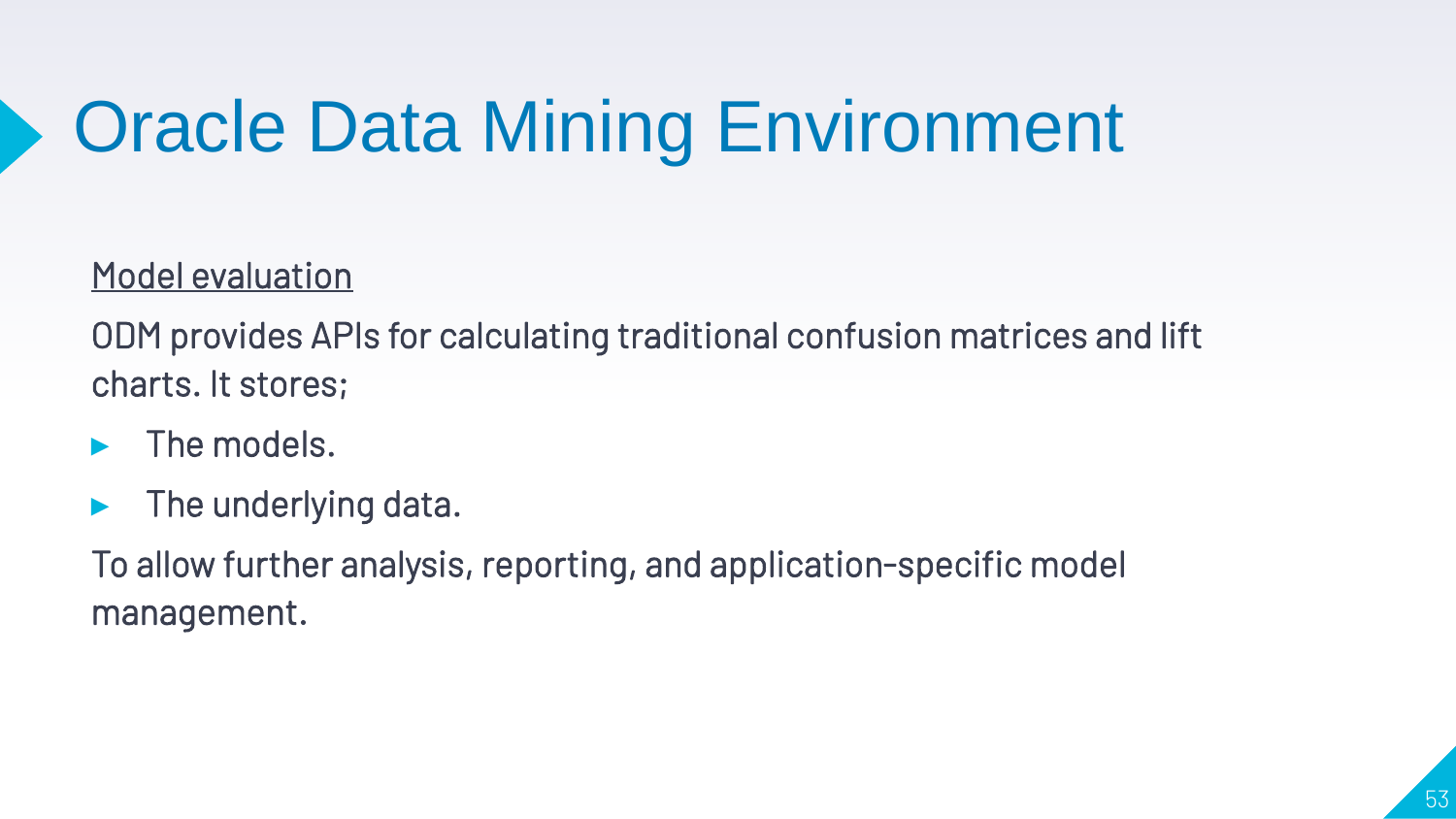

# Oracle Data Mining Environment
Model evaluation
ODM provides APIs for calculating traditional confusion matrices and lift charts. It stores;
The models.
The underlying data.
To allow further analysis, reporting, and application-specific model management.
53